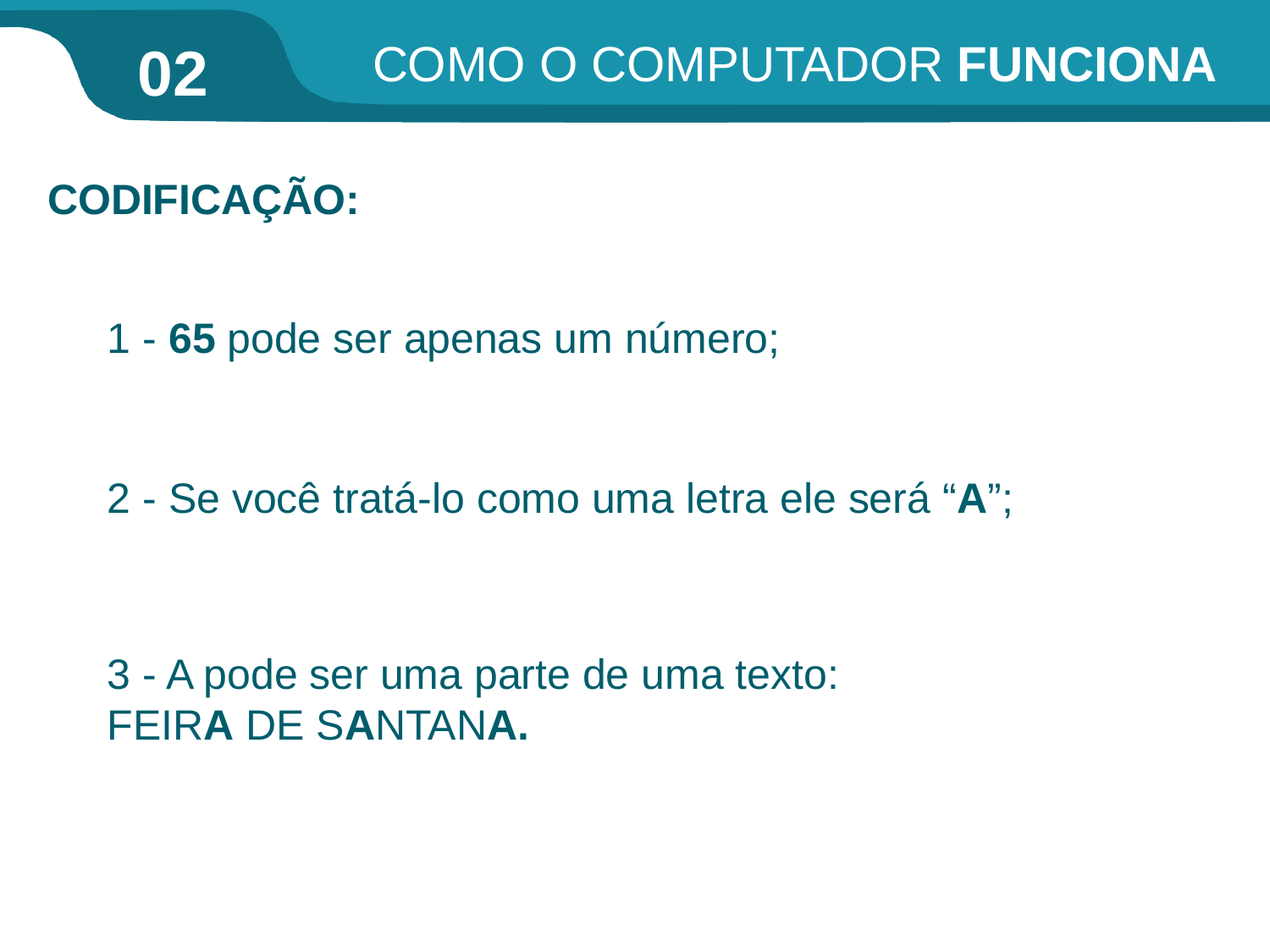

COMO O COMPUTADOR FUNCIONA
02
CODIFICAÇÃO:
1 - 65 pode ser apenas um número;
2 - Se você tratá-lo como uma letra ele será “A”;
3 - A pode ser uma parte de uma texto:
FEIRA DE SANTANA.